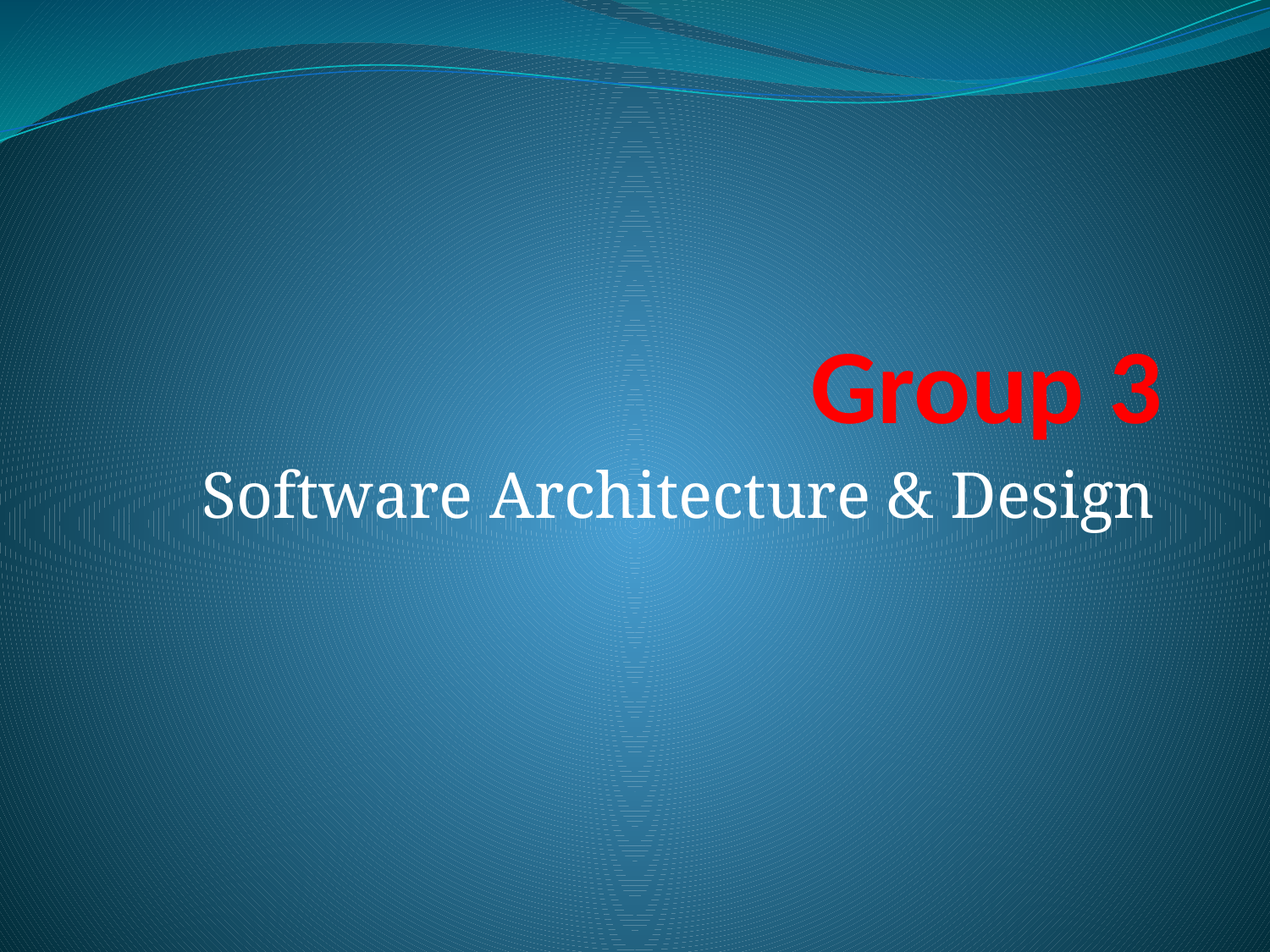

# Group 3
Software Architecture & Design